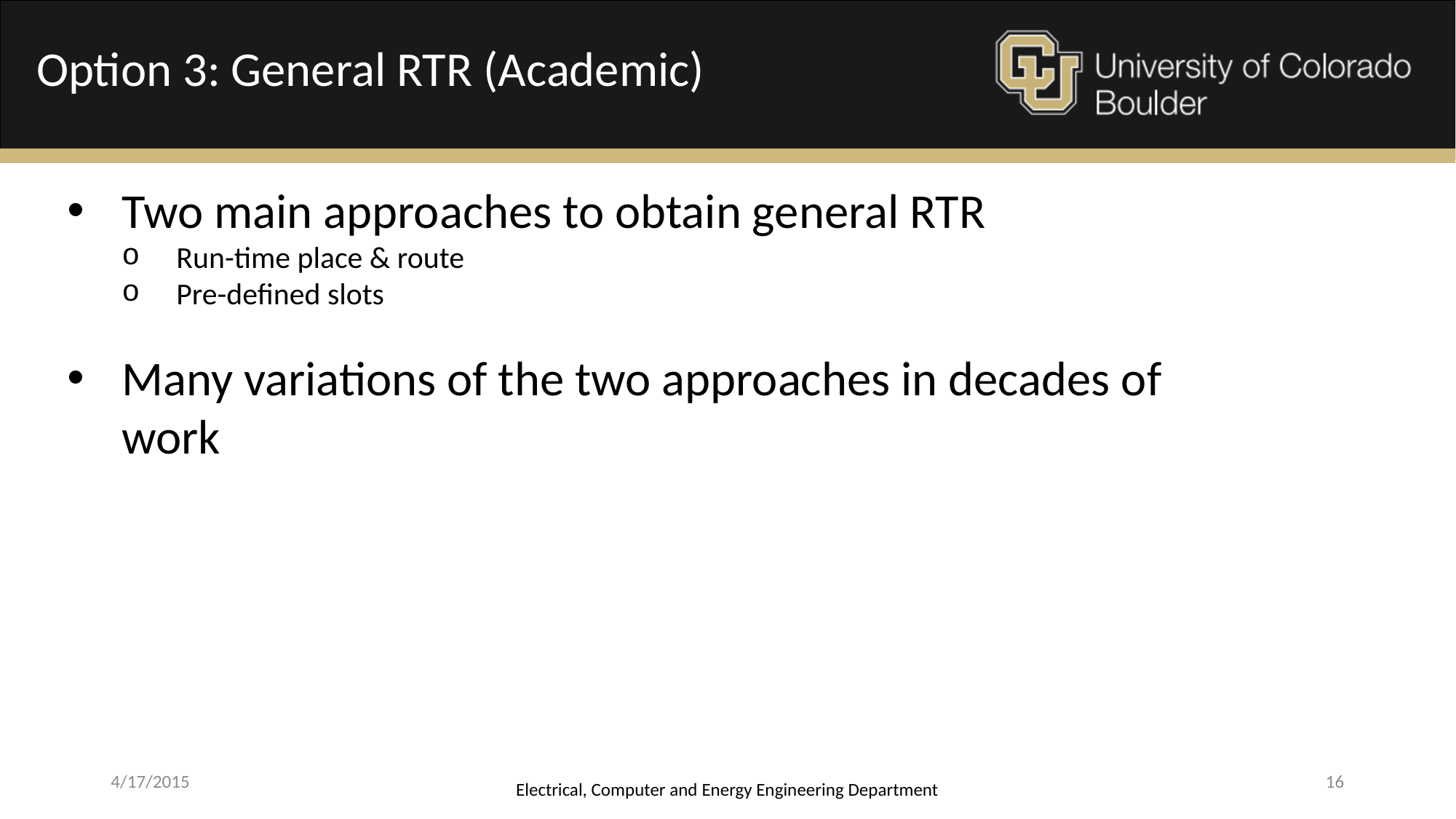

Option 3: General RTR (Academic)

Two main approaches to obtain general RTR
Run-time place & route
Pre-defined slots

Many variations of the two approaches in decades of work
4/17/2015
Electrical, Computer and Energy Engineering Department
16